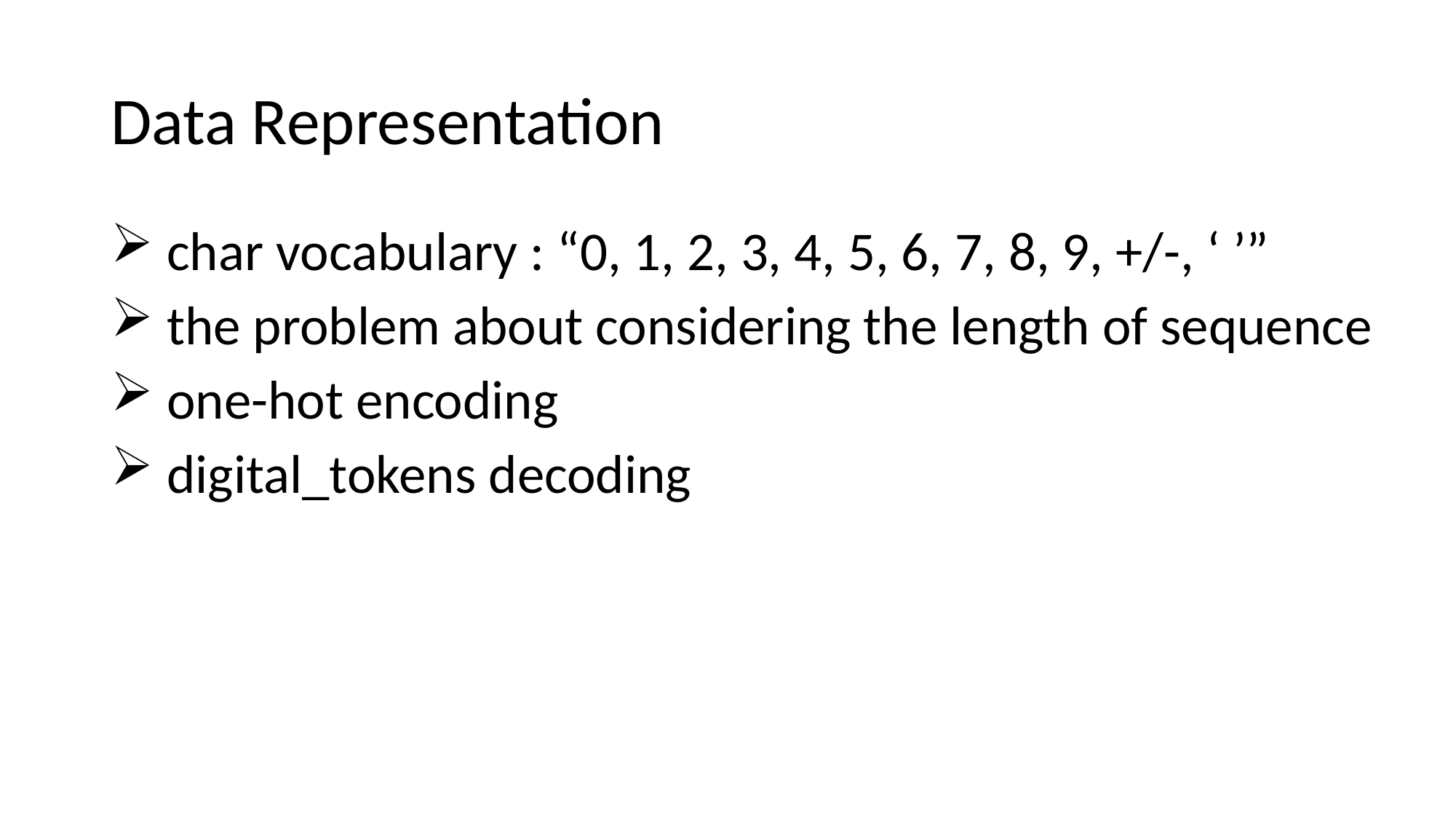

# Data Representation
 char vocabulary : “0, 1, 2, 3, 4, 5, 6, 7, 8, 9, +/-, ‘ ’”
 the problem about considering the length of sequence
 one-hot encoding
 digital_tokens decoding